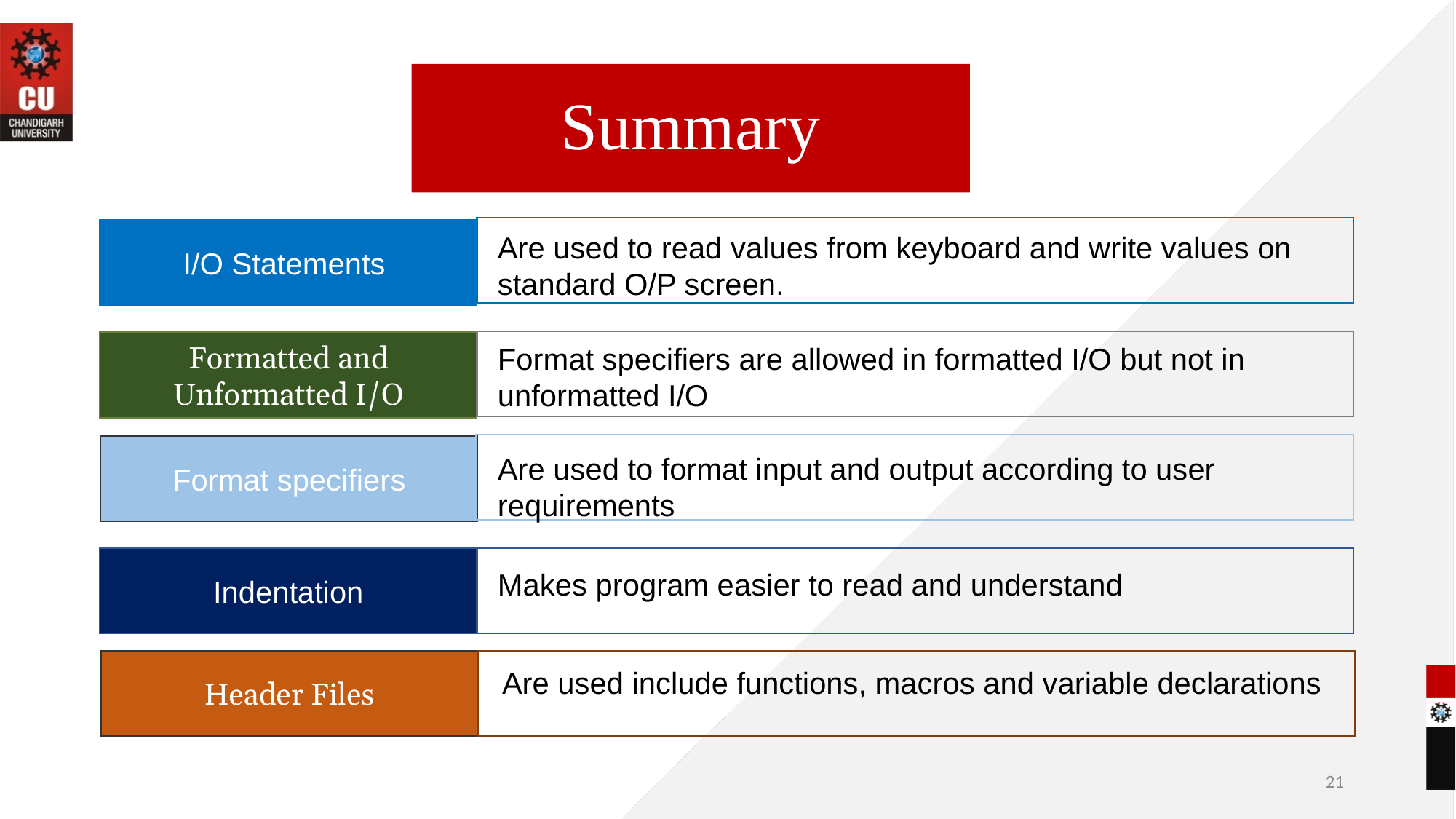

# Summary

I/O Statements
Are used to read values from keyboard and write values on standard O/P screen.

Formatted and Unformatted I/O
Format specifiers are allowed in formatted I/O but not in unformatted I/O

Format specifiers
Are used to format input and output according to user requirements
Indentation

Makes program easier to read and understand
Header Files

Are used include functions, macros and variable declarations
21